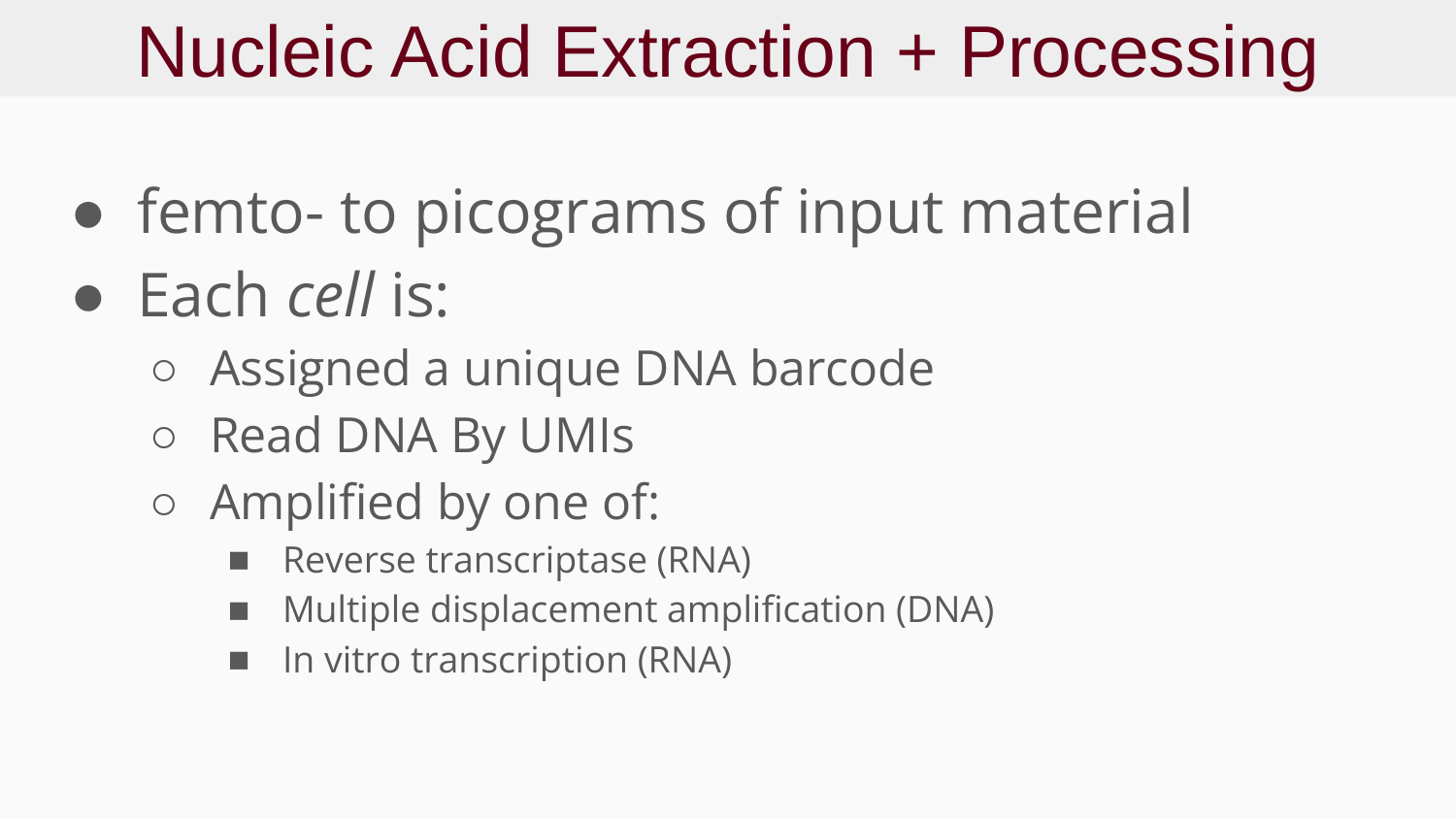

# Nucleic Acid Extraction + Processing
femto- to picograms of input material
Each cell is:
Assigned a unique DNA barcode
Read DNA By UMIs
Amplified by one of:
Reverse transcriptase (RNA)
Multiple displacement amplification (DNA)
In vitro transcription (RNA)